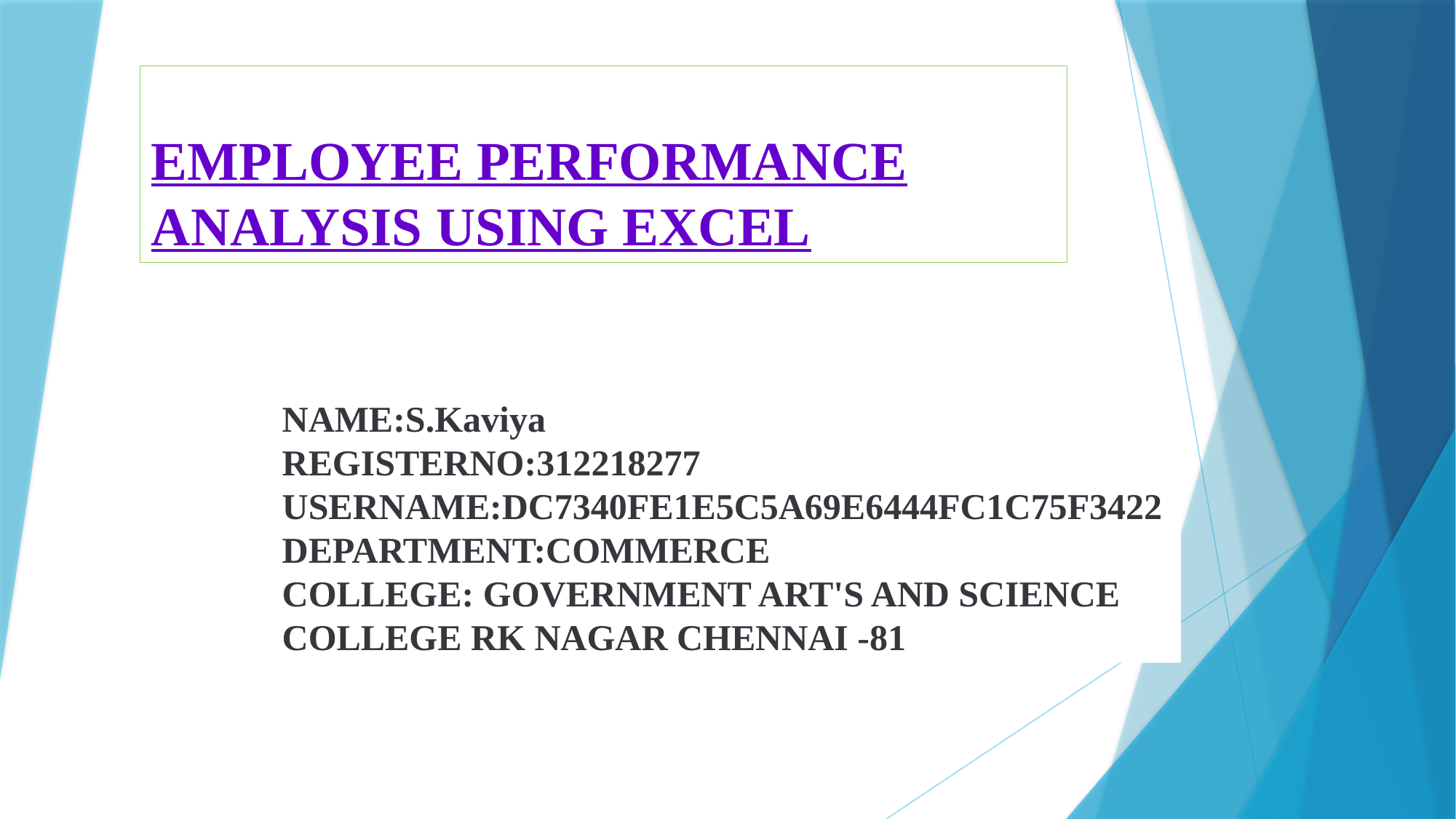

# EMPLOYEE PERFORMANCE ANALYSIS USING EXCEL
NAME:S.Kaviya
REGISTERNO:312218277
USERNAME:DC7340FE1E5C5A69E6444FC1C75F3422
DEPARTMENT:COMMERCE
COLLEGE: GOVERNMENT ART'S AND SCIENCE COLLEGE RK NAGAR CHENNAI -81